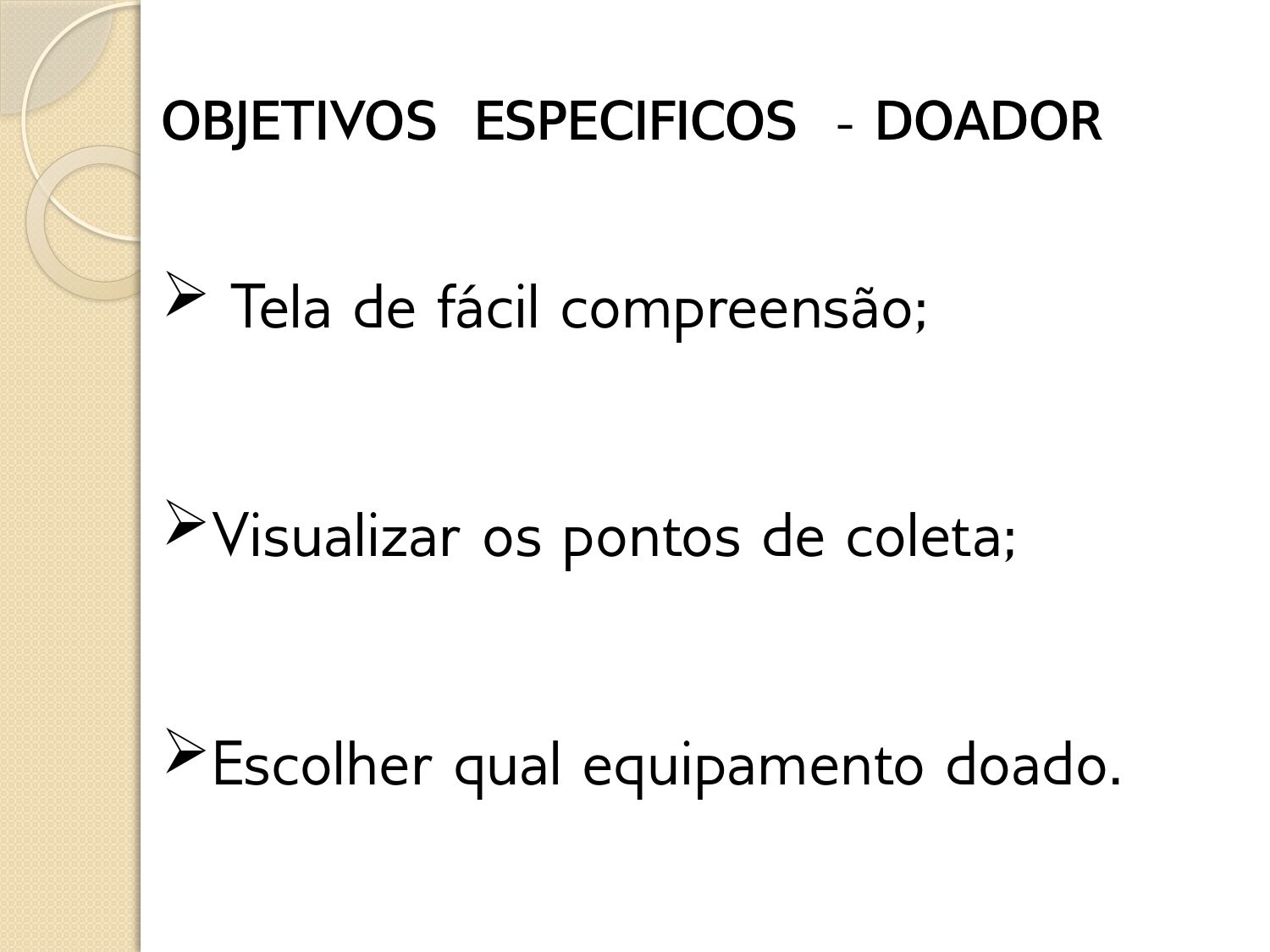

OBJETIVOS  ESPECIFICOS  - DOADOR
 Tela de fácil compreensão;

Visualizar os pontos de coleta;

Escolher qual equipamento doado.